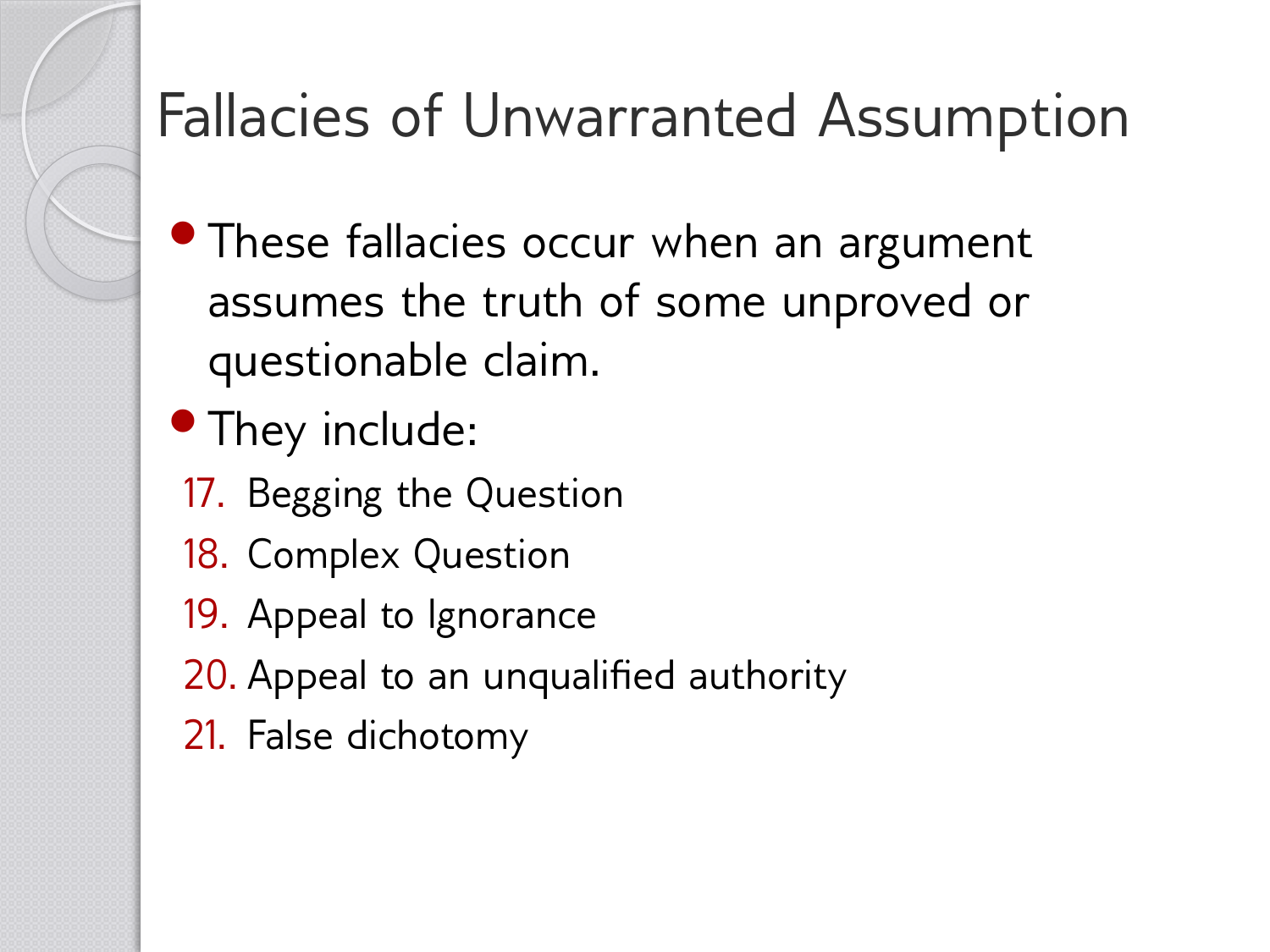

# Fallacies of Unwarranted Assumption
These fallacies occur when an argument assumes the truth of some unproved or questionable claim.
They include:
Begging the Question
Complex Question
Appeal to Ignorance
Appeal to an unqualified authority
False dichotomy